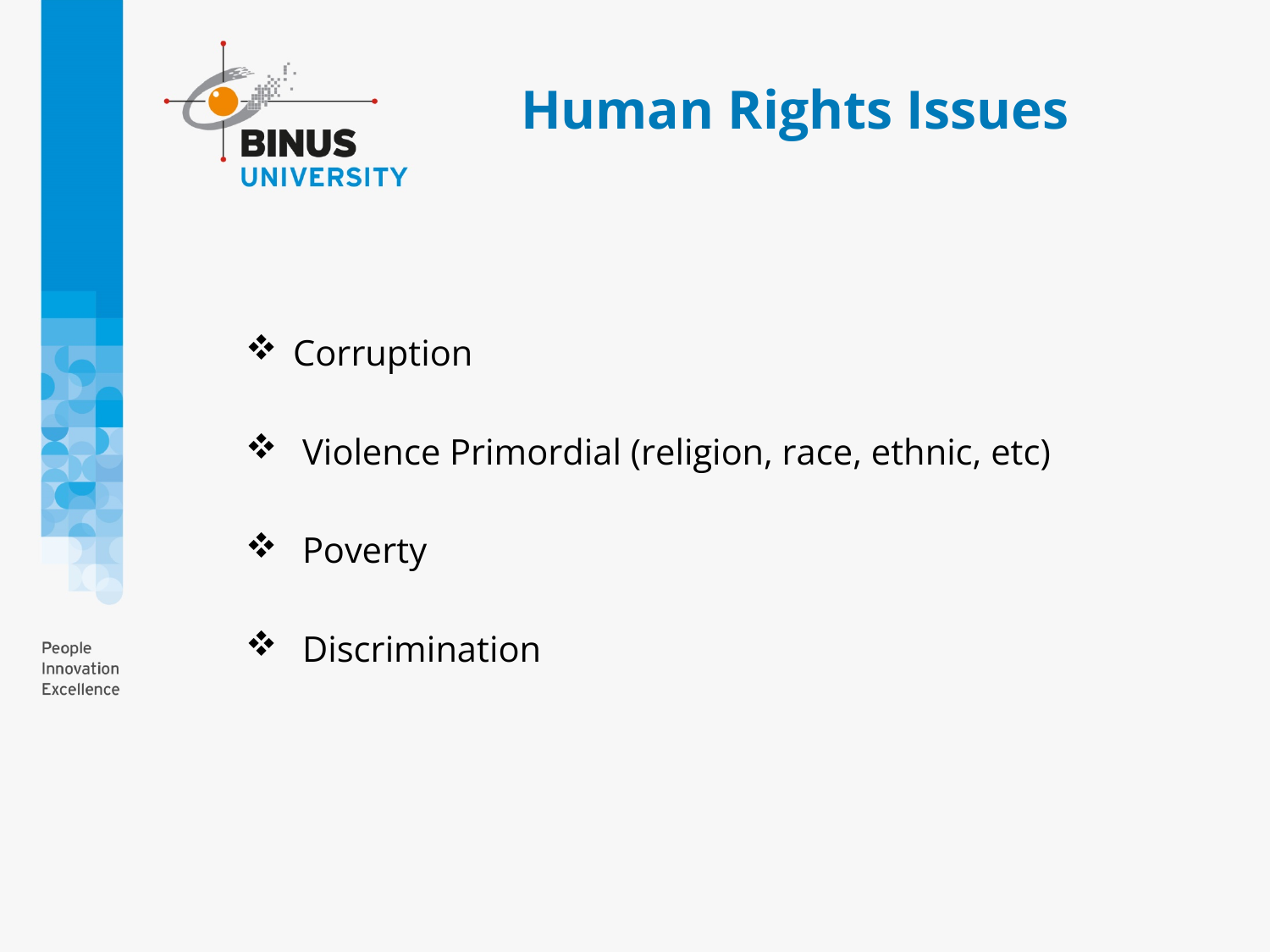

# Human Rights Issues

Corruption

 Violence Primordial (religion, race, ethnic, etc)

 Poverty

 Discrimination